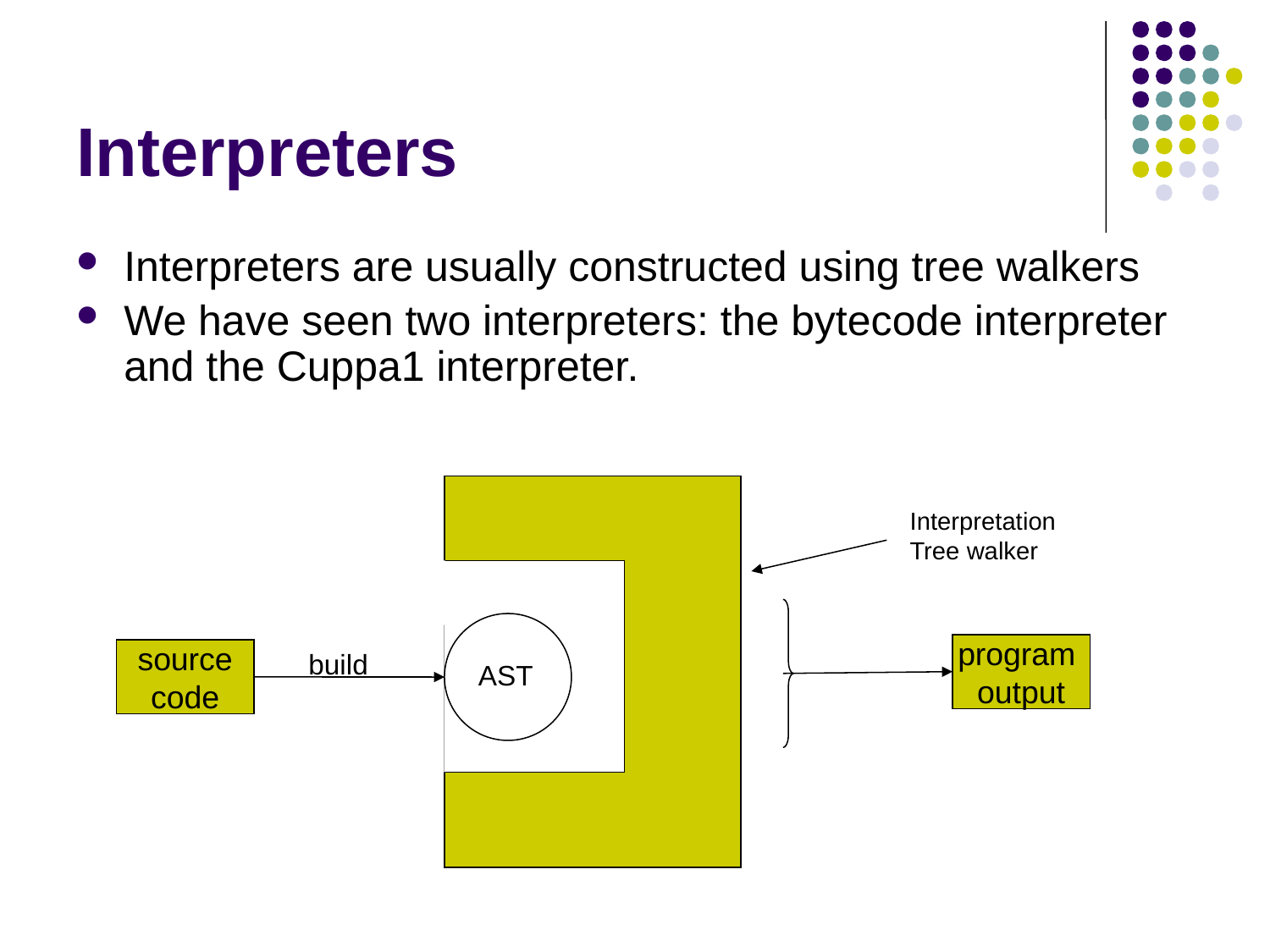

# Interpreters
Interpreters are usually constructed using tree walkers
We have seen two interpreters: the bytecode interpreter and the Cuppa1 interpreter.

Interpretation
Tree walker

AST
program
output
source
code
build